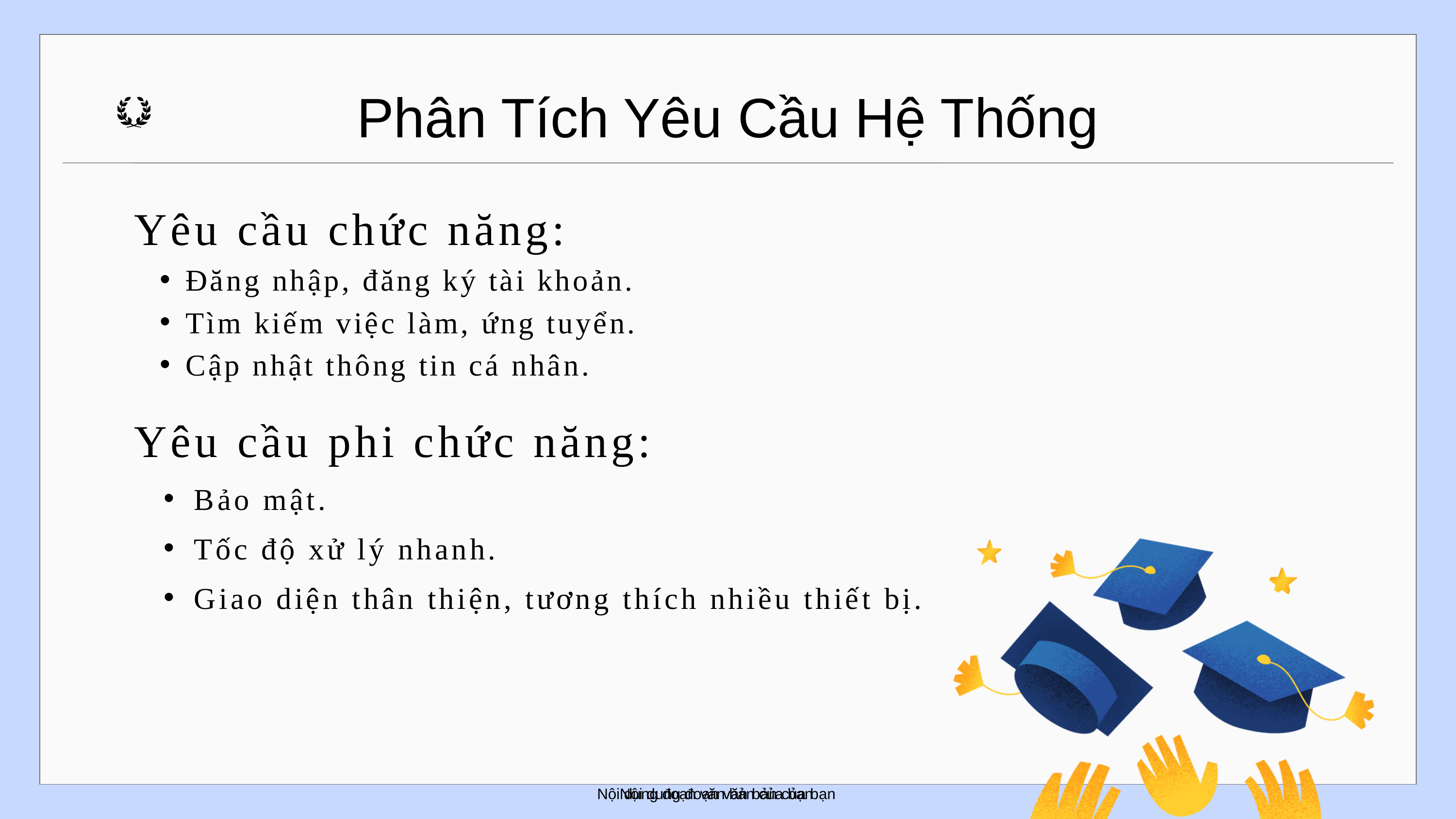

Phân Tích Yêu Cầu Hệ Thống

Yêu cầu chức năng:
Đăng nhập, đăng ký tài khoản.
Tìm kiếm việc làm, ứng tuyển.
Cập nhật thông tin cá nhân.

Yêu cầu phi chức năng:
Bảo mật.
Tốc độ xử lý nhanh.
Giao diện thân thiện, tương thích nhiều thiết bị.

Nội dung đoạn văn bản của bạn
Nội dung đoạn văn bản của bạn